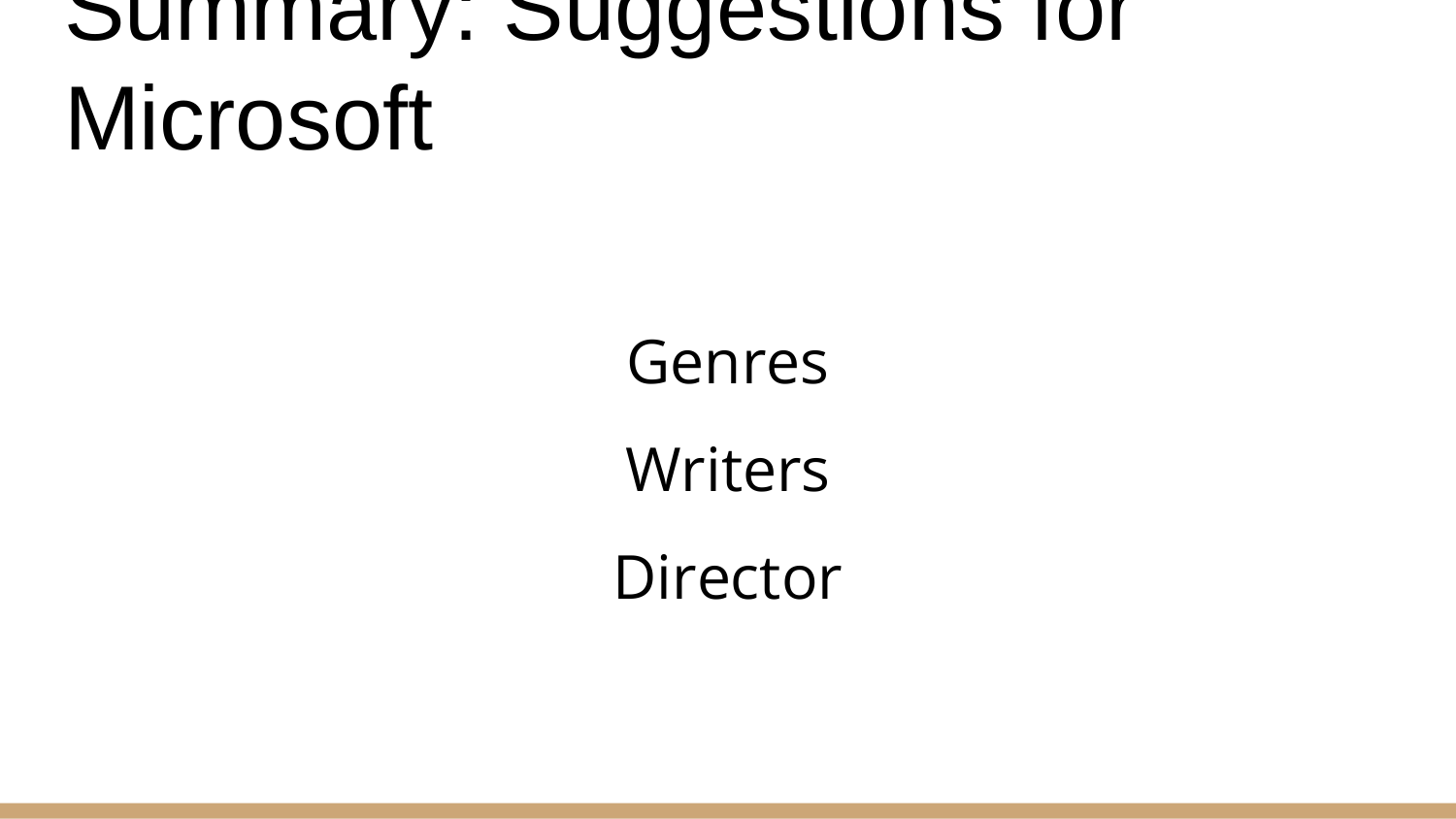

# Summary: Suggestions for Microsoft
Genres
Writers
Director